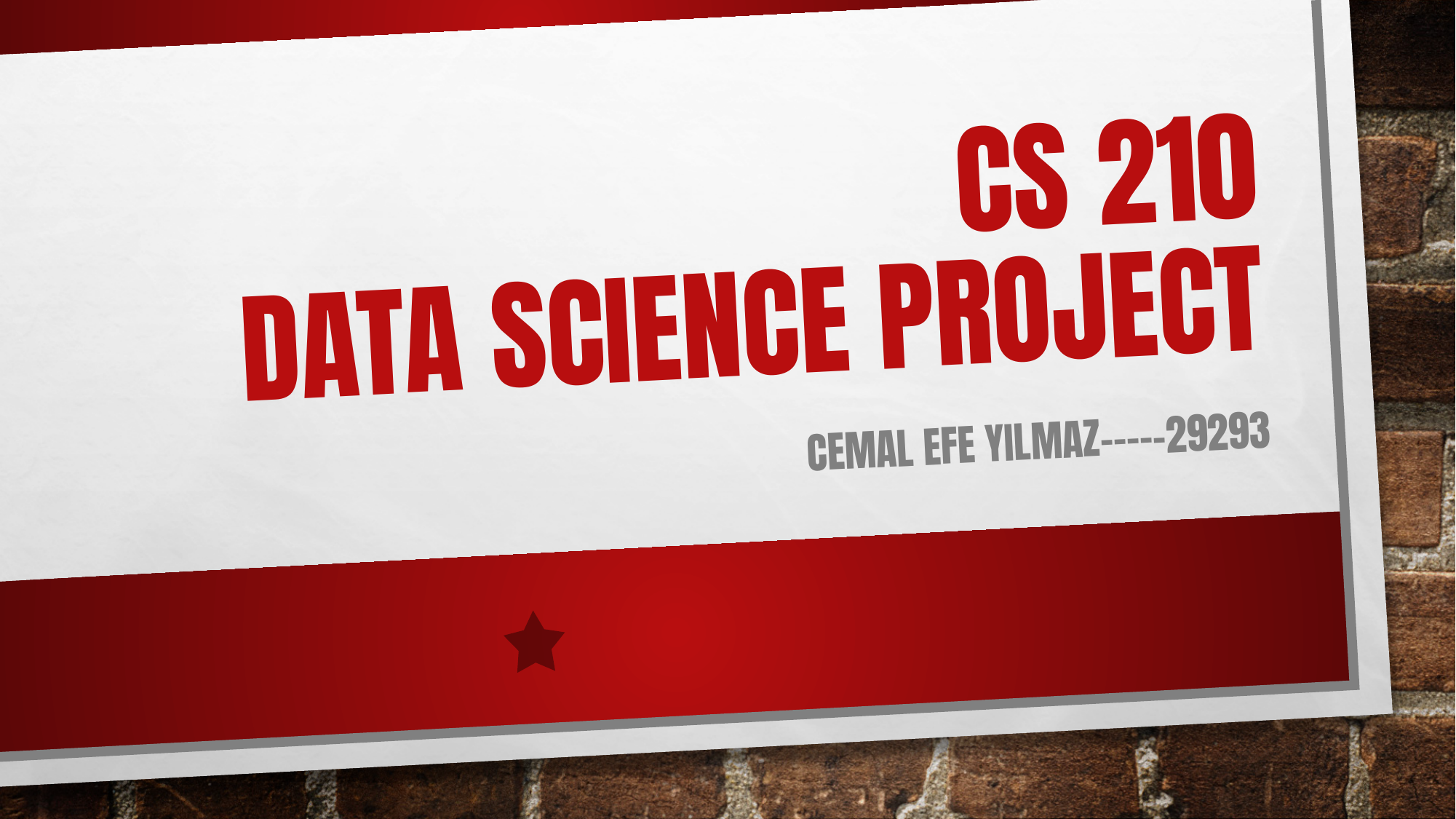

# Cs 210 Data scıence project
Cemal efe yılmaz-----29293